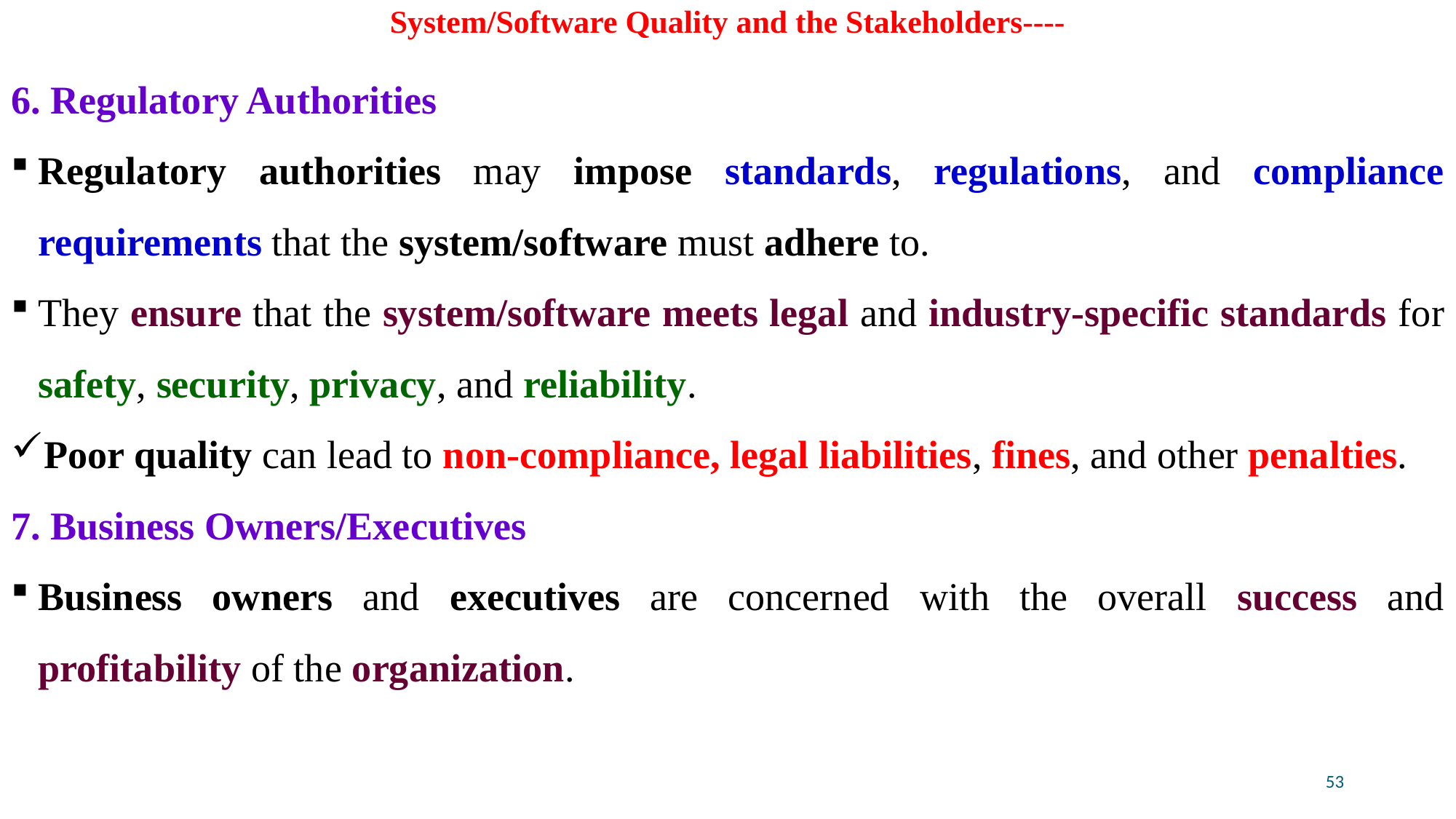

# System/Software Quality and the Stakeholders----
6. Regulatory Authorities
Regulatory authorities may impose standards, regulations, and compliance requirements that the system/software must adhere to.
They ensure that the system/software meets legal and industry-specific standards for safety, security, privacy, and reliability.
Poor quality can lead to non-compliance, legal liabilities, fines, and other penalties.
7. Business Owners/Executives
Business owners and executives are concerned with the overall success and profitability of the organization.
53